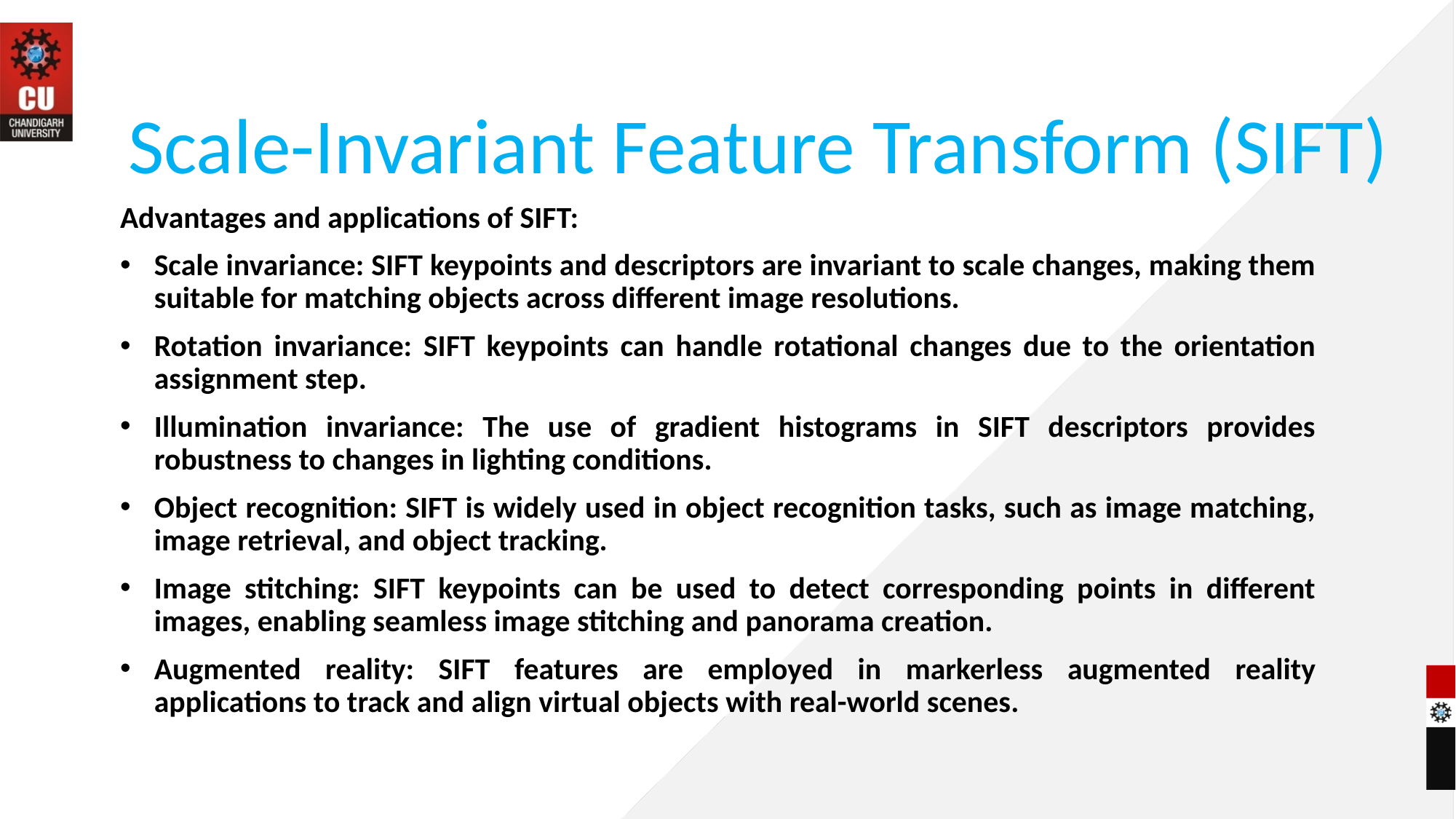

# Scale-Invariant Feature Transform (SIFT)
Advantages and applications of SIFT:
Scale invariance: SIFT keypoints and descriptors are invariant to scale changes, making them suitable for matching objects across different image resolutions.
Rotation invariance: SIFT keypoints can handle rotational changes due to the orientation assignment step.
Illumination invariance: The use of gradient histograms in SIFT descriptors provides robustness to changes in lighting conditions.
Object recognition: SIFT is widely used in object recognition tasks, such as image matching, image retrieval, and object tracking.
Image stitching: SIFT keypoints can be used to detect corresponding points in different images, enabling seamless image stitching and panorama creation.
Augmented reality: SIFT features are employed in markerless augmented reality applications to track and align virtual objects with real-world scenes.